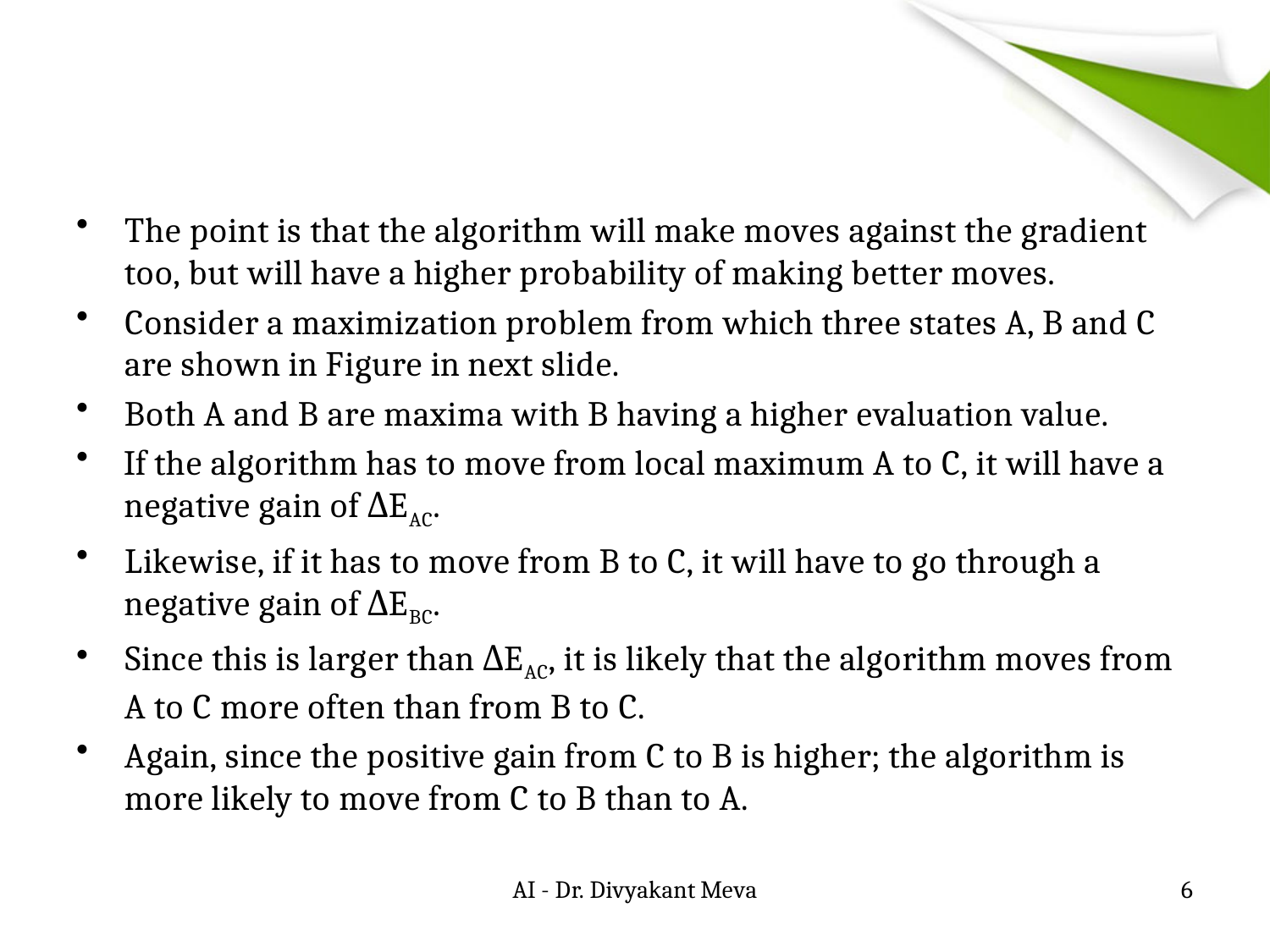

#
The point is that the algorithm will make moves against the gradient too, but will have a higher probability of making better moves.
Consider a maximization problem from which three states A, B and C are shown in Figure in next slide.
Both A and B are maxima with B having a higher evaluation value.
If the algorithm has to move from local maximum A to C, it will have a negative gain of ΔEAC.
Likewise, if it has to move from B to C, it will have to go through a negative gain of ΔEBC.
Since this is larger than ΔEAC, it is likely that the algorithm moves from A to C more often than from B to C.
Again, since the positive gain from C to B is higher; the algorithm is more likely to move from C to B than to A.
AI - Dr. Divyakant Meva
6